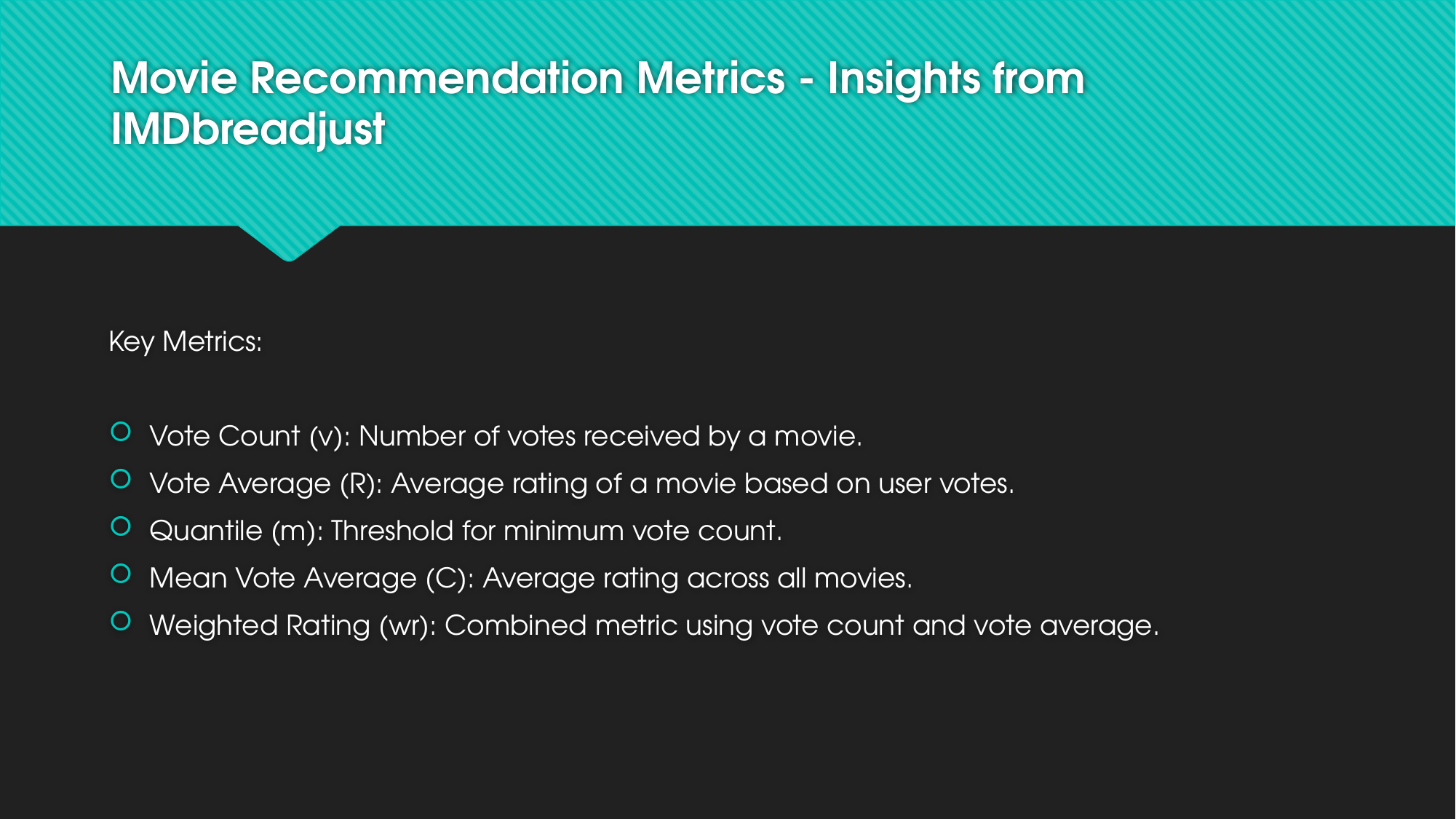

# Movie Recommendation Metrics - Insights from IMDbreadjust
Key Metrics:

Vote Count (v): Number of votes received by a movie.
Vote Average (R): Average rating of a movie based on user votes.
Quantile (m): Threshold for minimum vote count.
Mean Vote Average (C): Average rating across all movies.
Weighted Rating (wr): Combined metric using vote count and vote average.